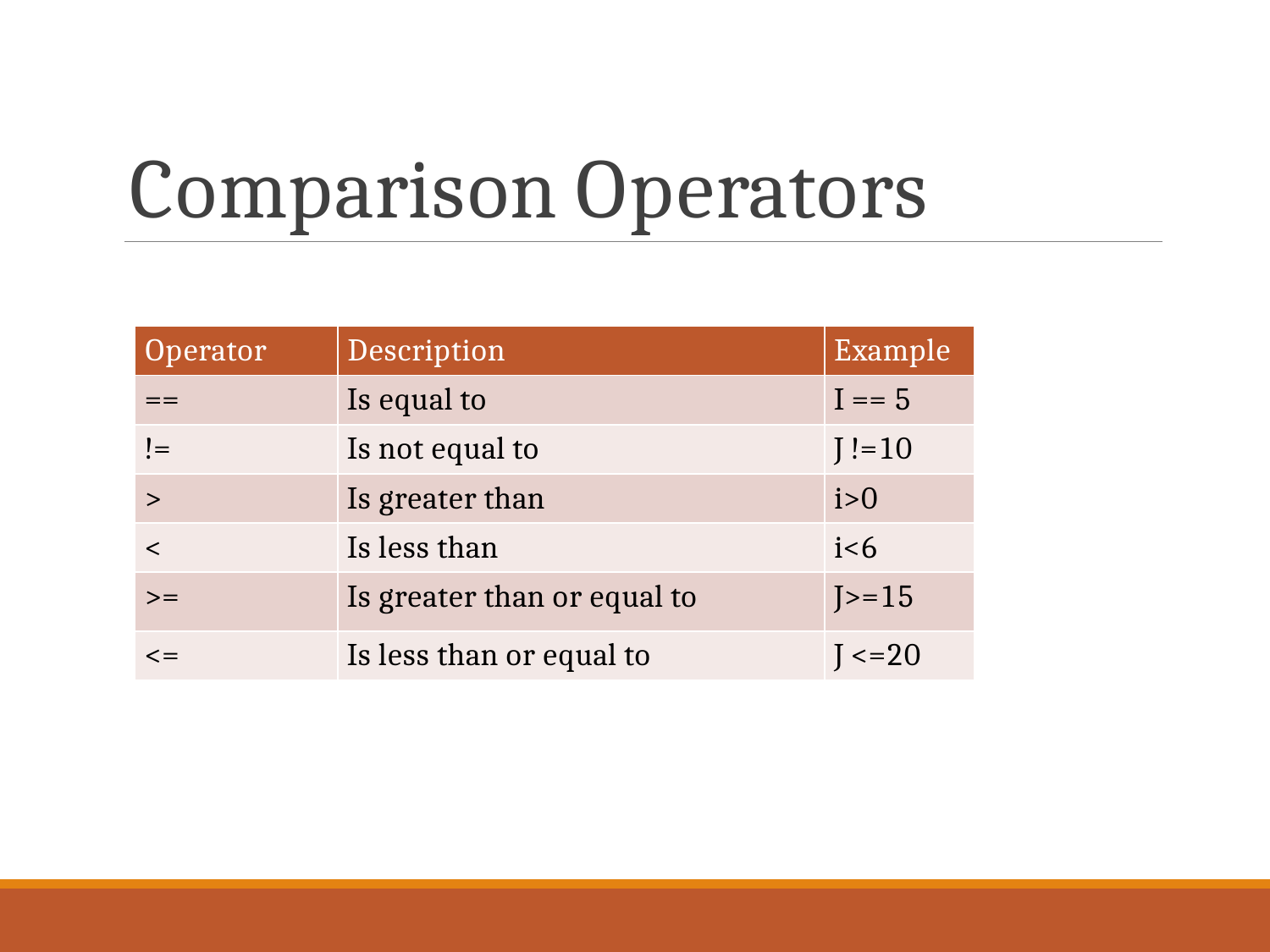

# Comparison Operators
| Operator | Description | Example |
| --- | --- | --- |
| == | Is equal to | I == 5 |
| != | Is not equal to | J !=10 |
| > | Is greater than | i>0 |
| < | Is less than | i<6 |
| >= | Is greater than or equal to | J>=15 |
| <= | Is less than or equal to | J <=20 |